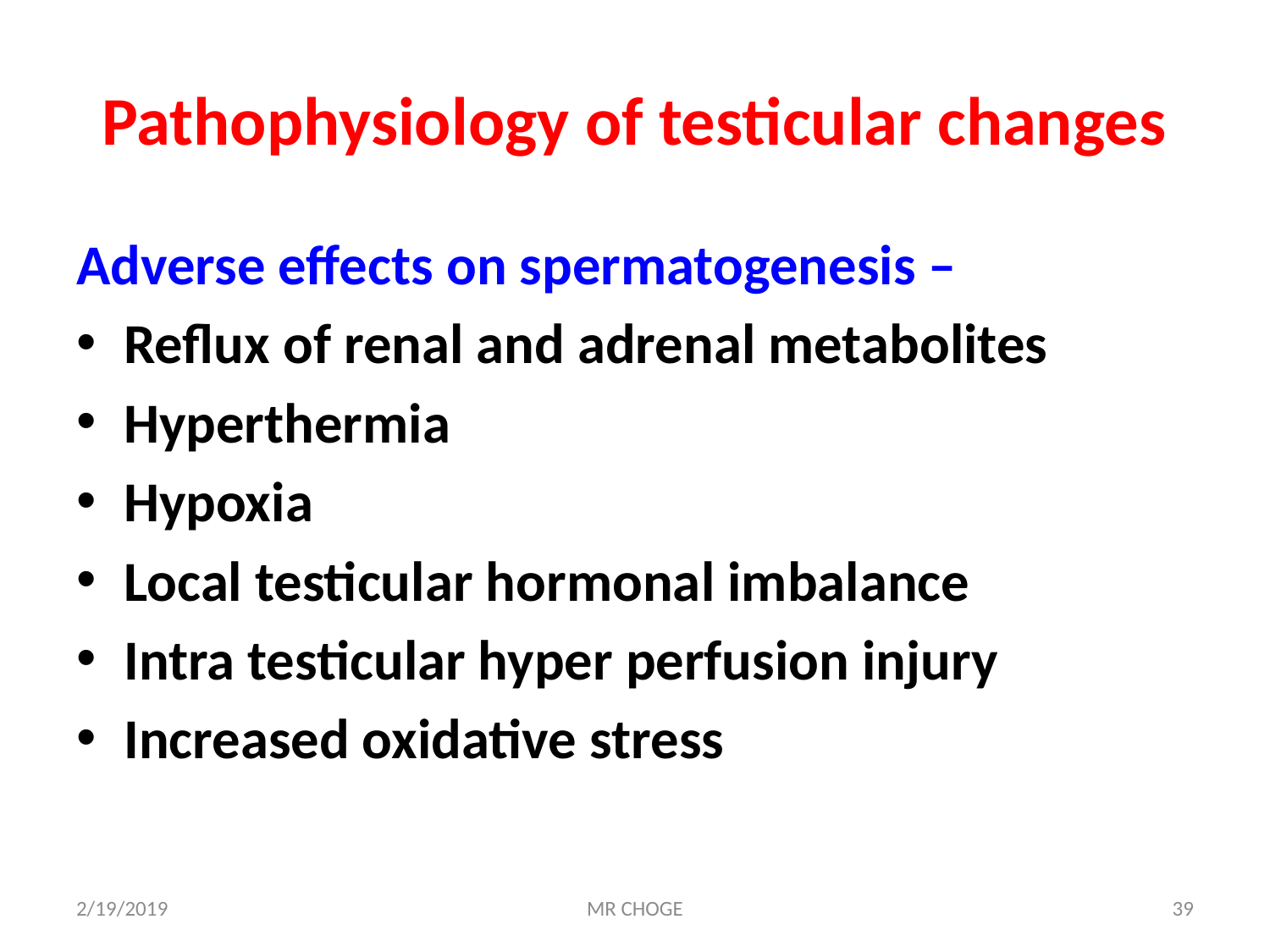

# Pathophysiology of testicular changes
Adverse effects on spermatogenesis –
Reflux of renal and adrenal metabolites
Hyperthermia
Hypoxia
Local testicular hormonal imbalance
Intra testicular hyper perfusion injury
Increased oxidative stress

2/19/2019
MR CHOGE
39